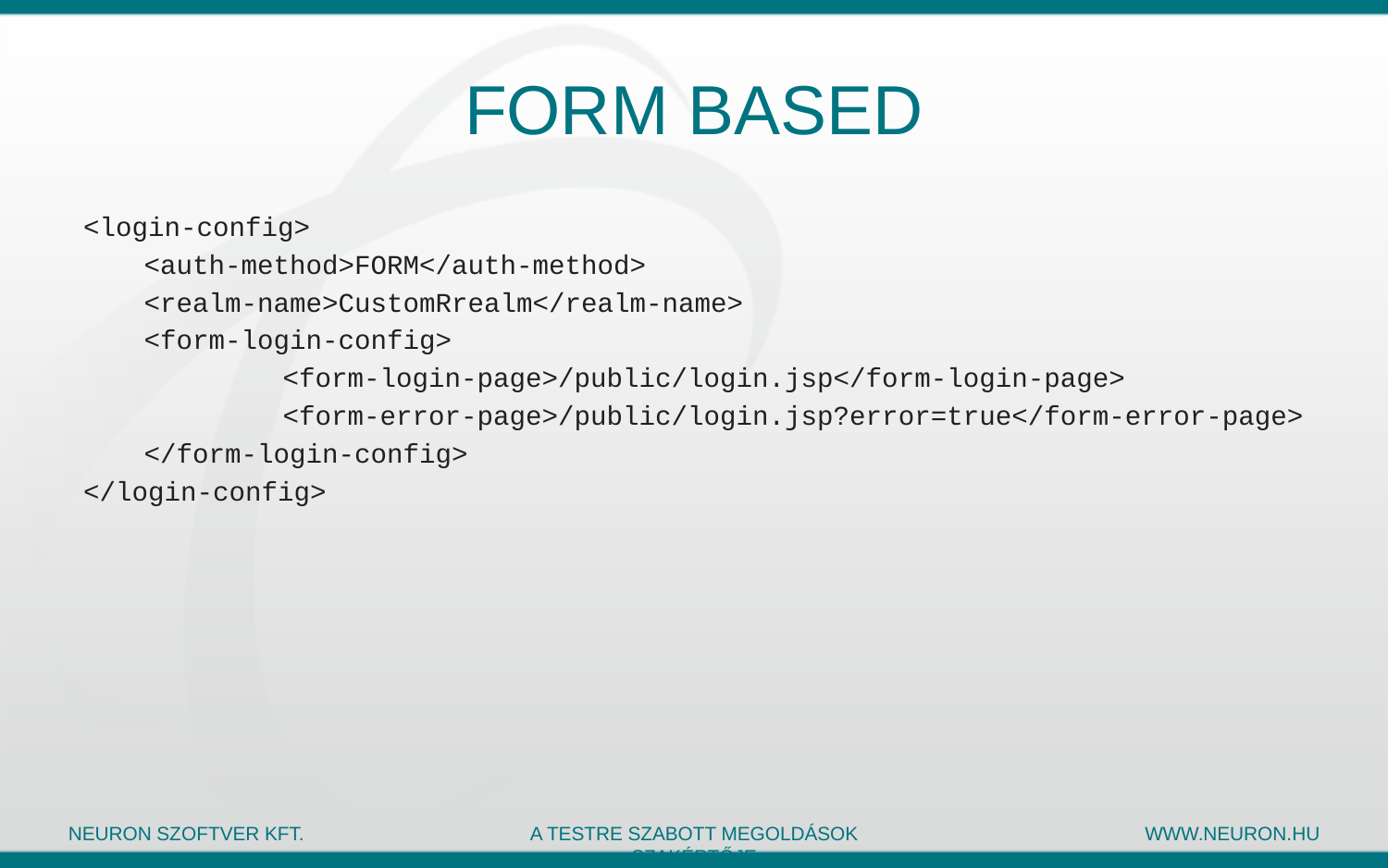

# FORM based
<login-config>
<auth-method>FORM</auth-method>
<realm-name>CustomRrealm</realm-name>
<form-login-config>
	<form-login-page>/public/login.jsp</form-login-page>
	<form-error-page>/public/login.jsp?error=true</form-error-page>
</form-login-config>
</login-config>